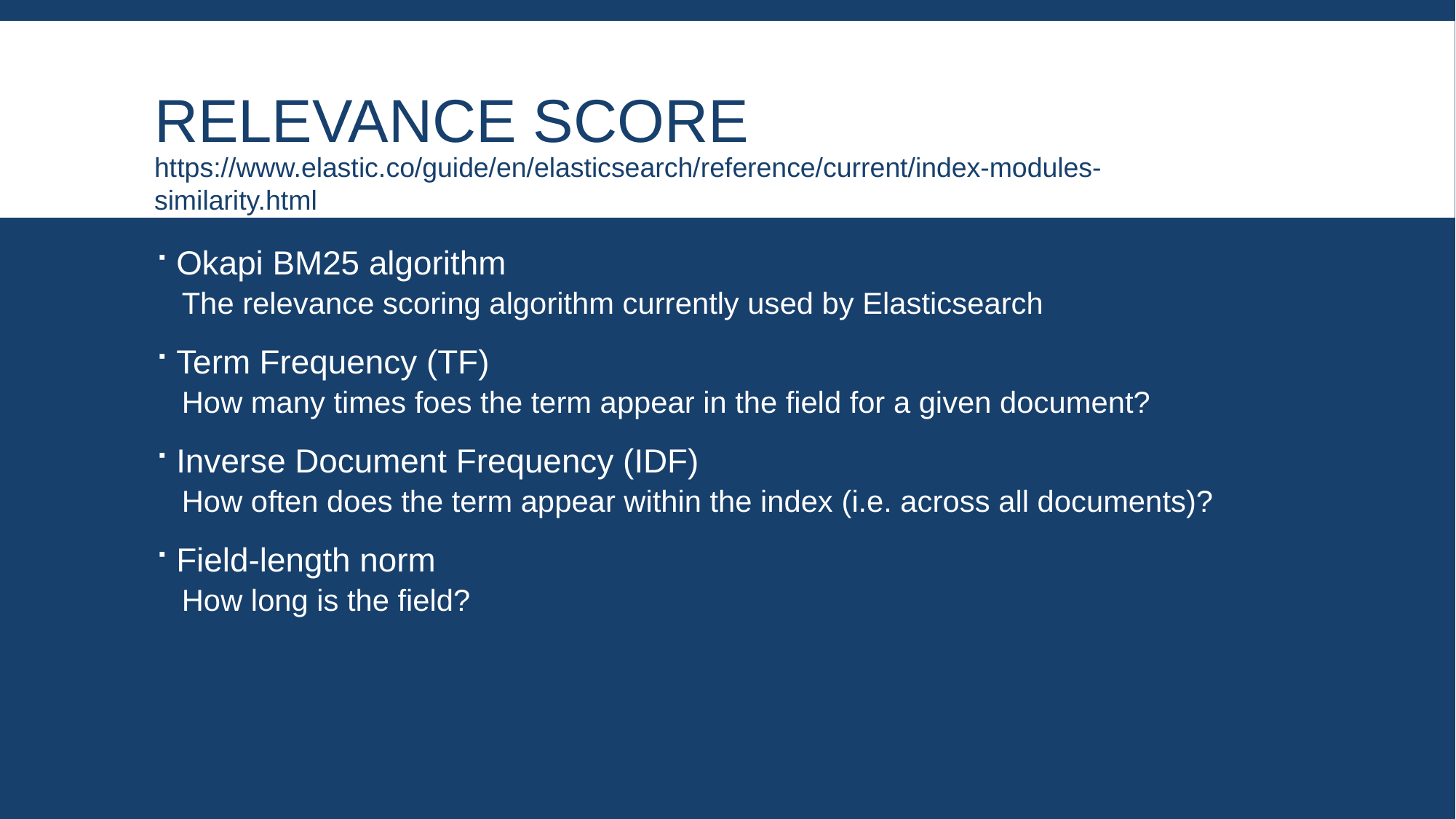

# Relevance score
https://www.elastic.co/guide/en/elasticsearch/reference/current/index-modules-similarity.html
Okapi BM25 algorithm
The relevance scoring algorithm currently used by Elasticsearch
Term Frequency (TF)
How many times foes the term appear in the field for a given document?
Inverse Document Frequency (IDF)
How often does the term appear within the index (i.e. across all documents)?
Field-length norm
How long is the field?